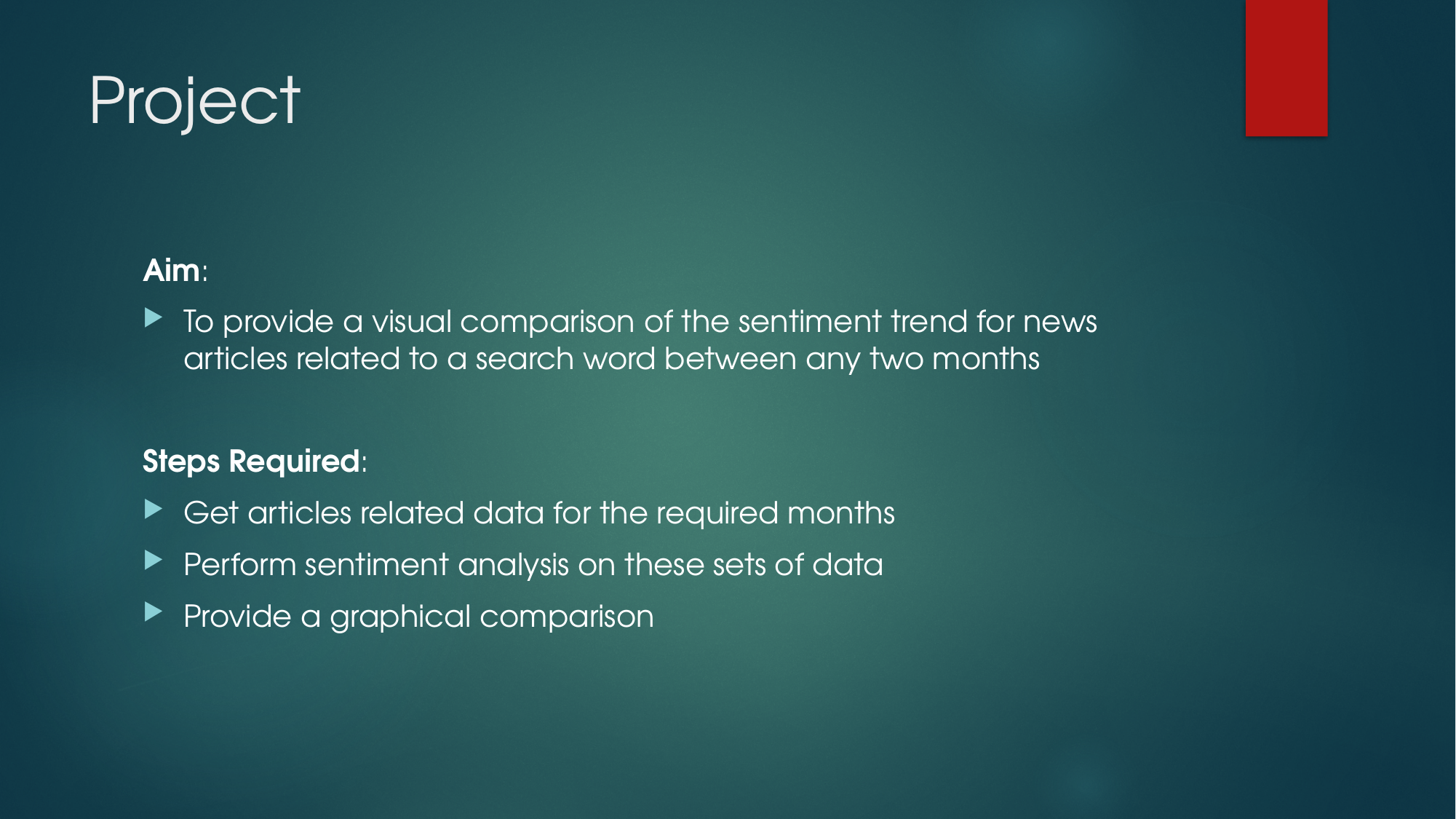

# Project
Aim:
To provide a visual comparison of the sentiment trend for news articles related to a search word between any two months

Steps Required:
Get articles related data for the required months
Perform sentiment analysis on these sets of data
Provide a graphical comparison